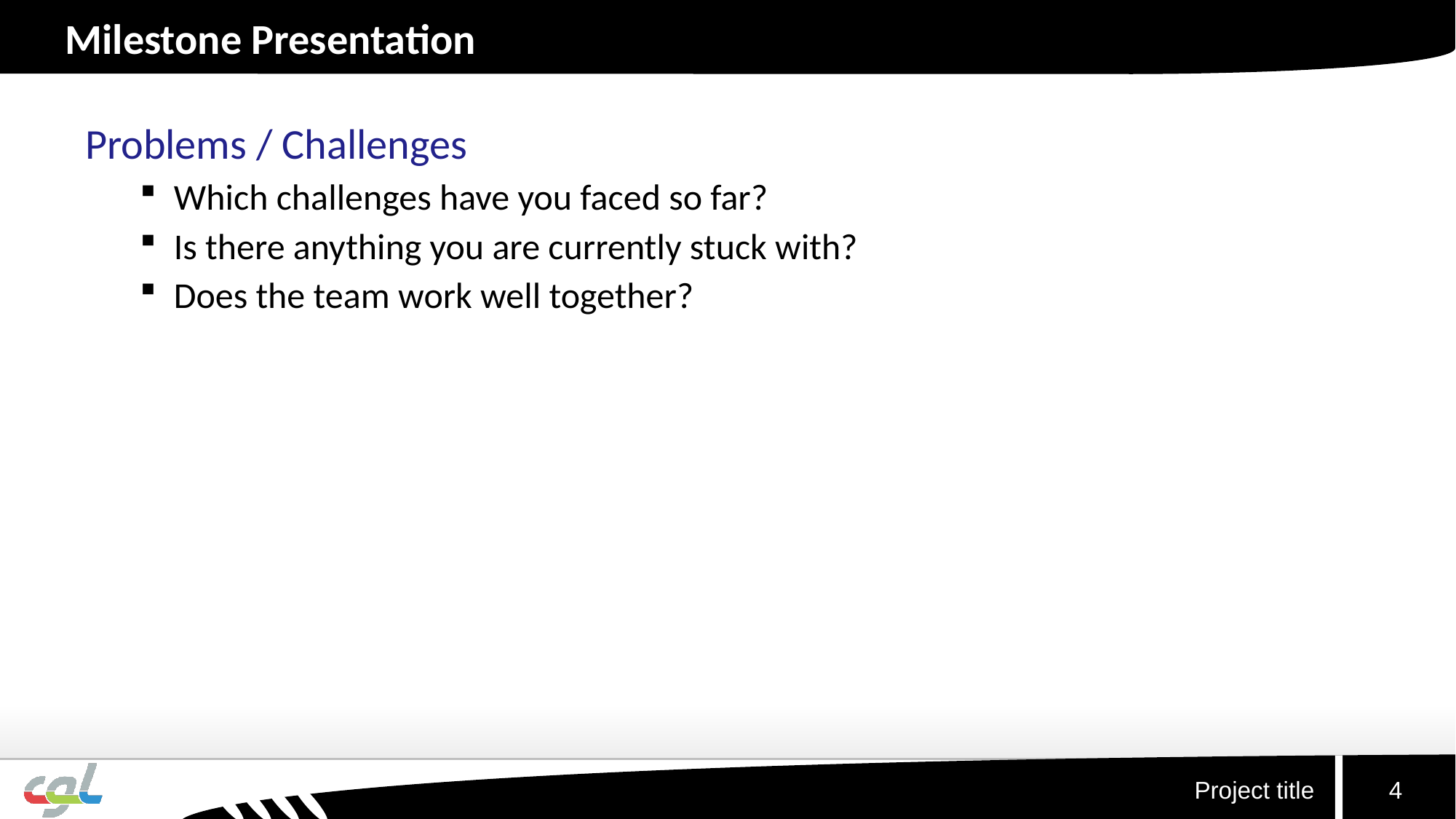

# Milestone Presentation
Problems / Challenges
Which challenges have you faced so far?
Is there anything you are currently stuck with?
Does the team work well together?
4

Project title